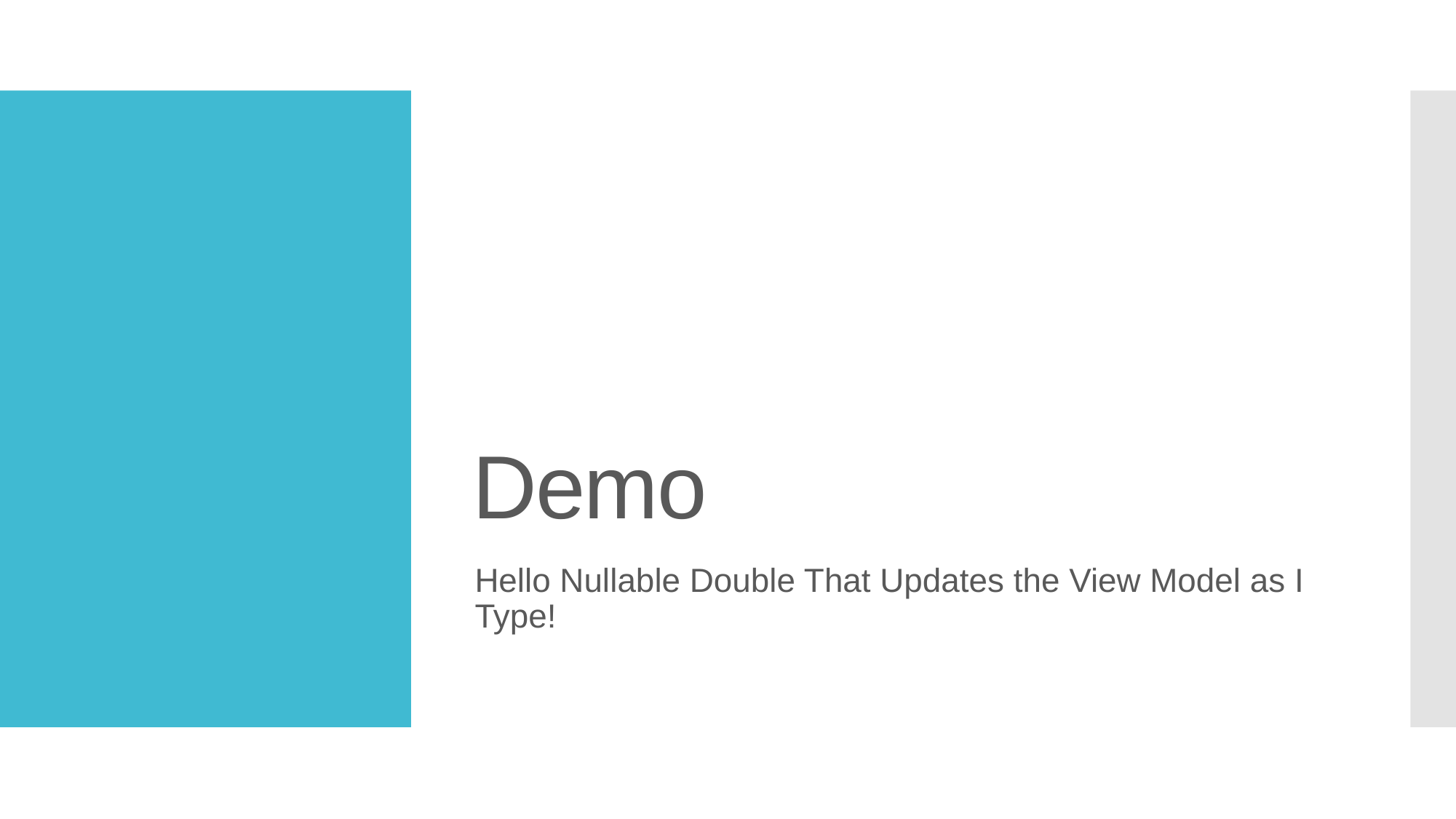

# Demo
Hello Nullable Double That Updates the View Model as I Type!